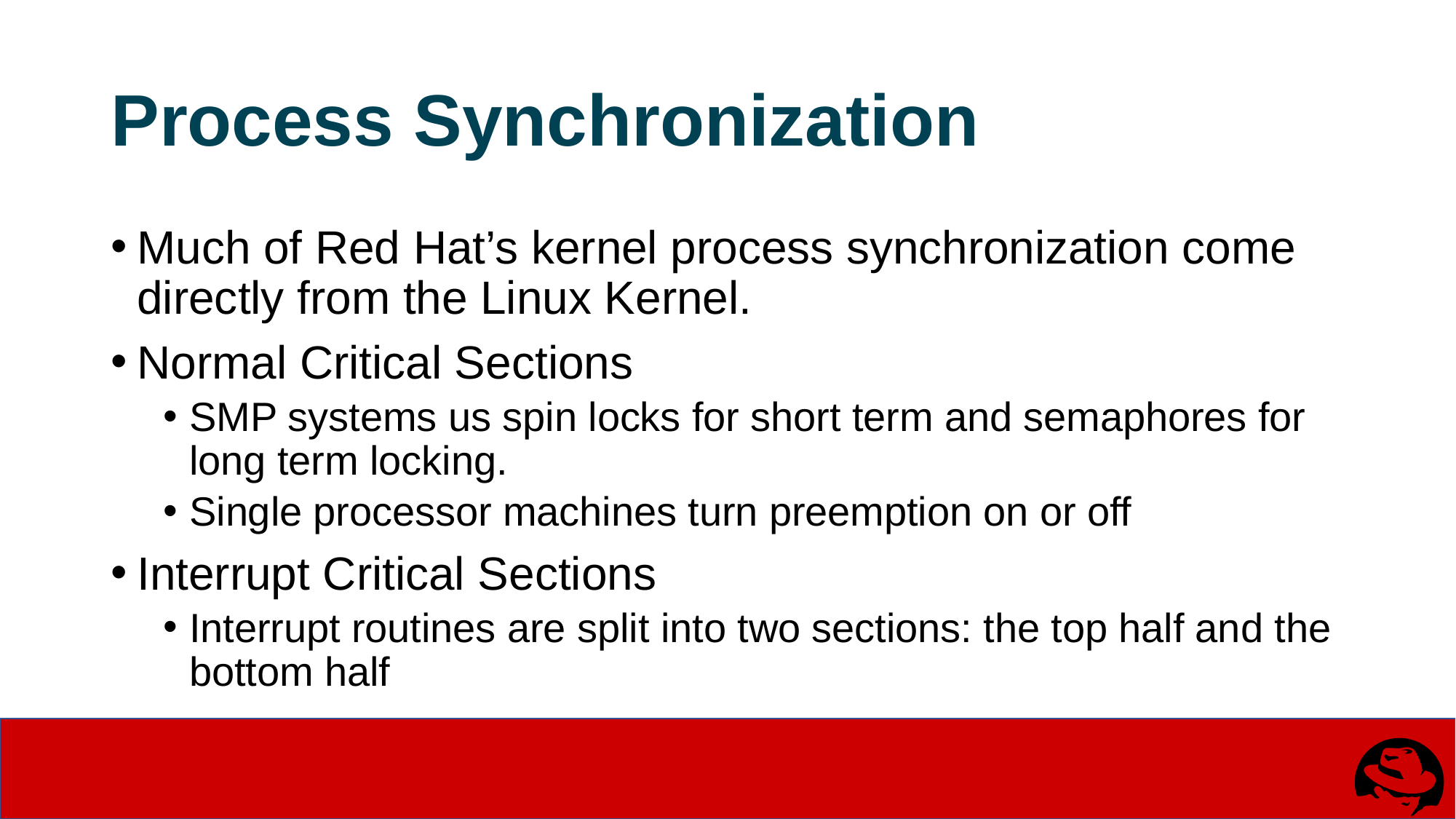

# Process Synchronization
Much of Red Hat’s kernel process synchronization come directly from the Linux Kernel.
Normal Critical Sections
SMP systems us spin locks for short term and semaphores for long term locking.
Single processor machines turn preemption on or off
Interrupt Critical Sections
Interrupt routines are split into two sections: the top half and the bottom half